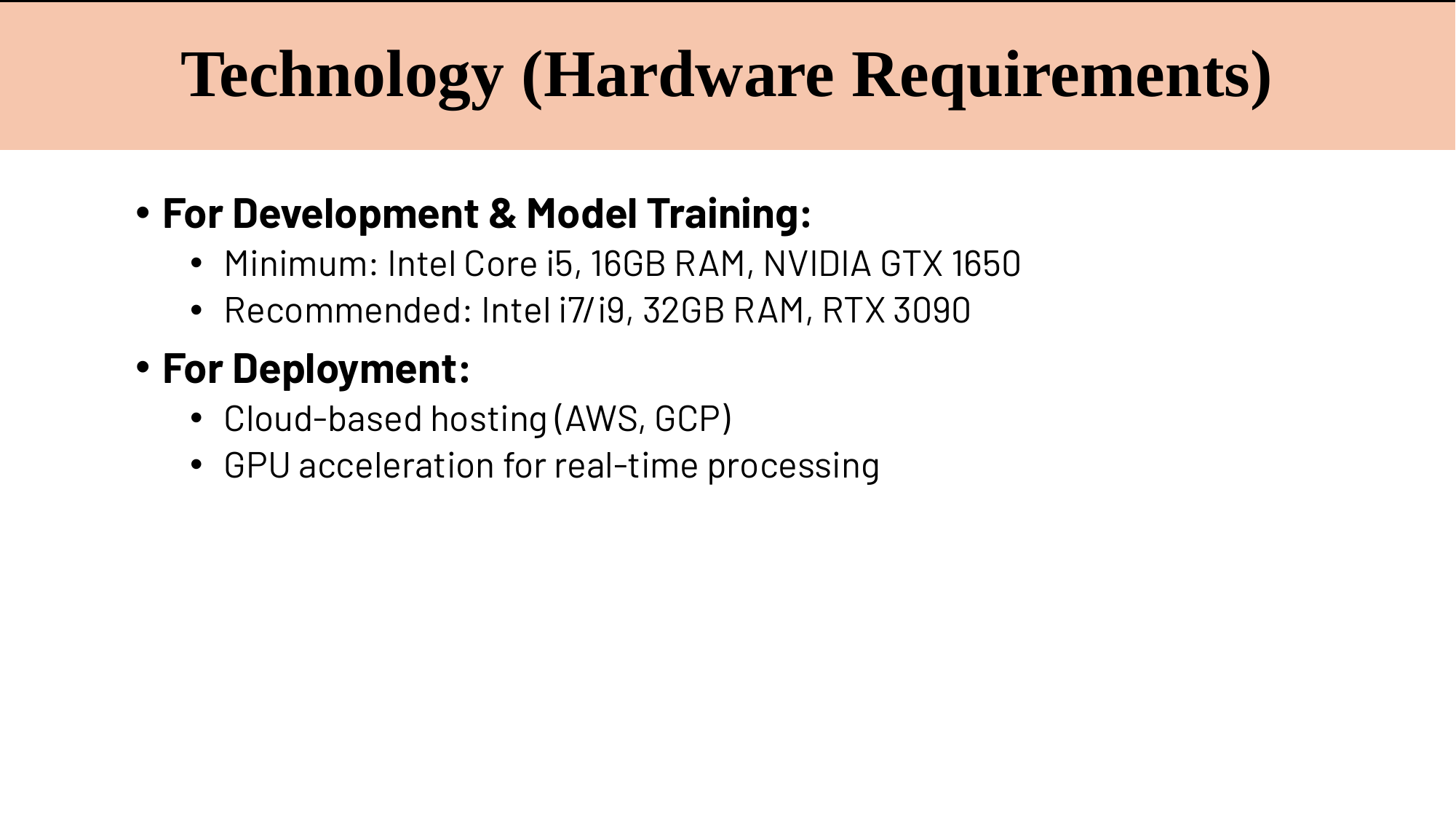

# Technology (Hardware Requirements)

For Development & Model Training:
Minimum: Intel Core i5, 16GB RAM, NVIDIA GTX 1650
Recommended: Intel i7/i9, 32GB RAM, RTX 3090
For Deployment:
Cloud-based hosting (AWS, GCP)
GPU acceleration for real-time processing